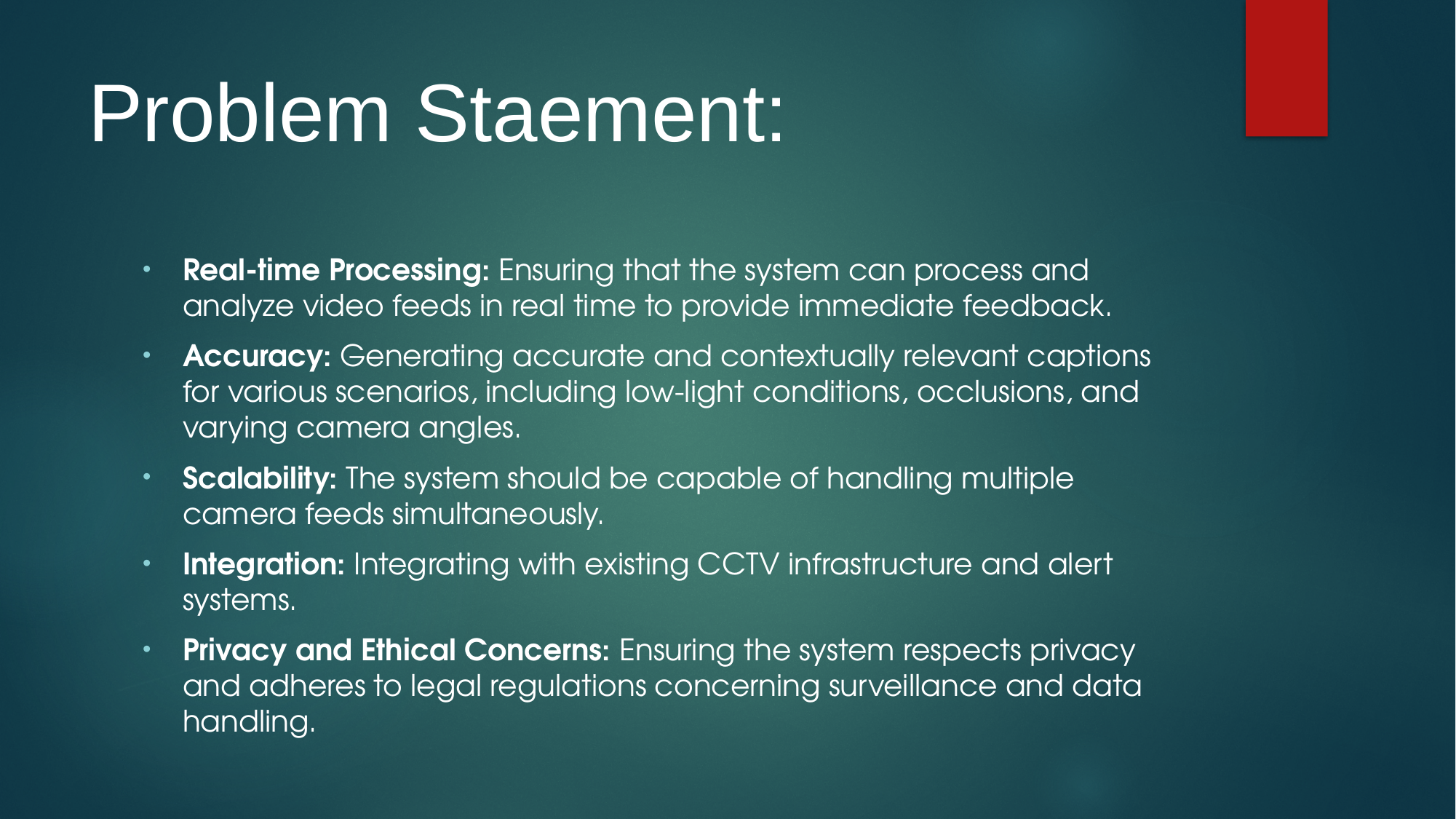

# Problem Staement:

Real-time Processing: Ensuring that the system can process and analyze video feeds in real time to provide immediate feedback.
Accuracy: Generating accurate and contextually relevant captions for various scenarios, including low-light conditions, occlusions, and varying camera angles.
Scalability: The system should be capable of handling multiple camera feeds simultaneously.
Integration: Integrating with existing CCTV infrastructure and alert systems.
Privacy and Ethical Concerns: Ensuring the system respects privacy and adheres to legal regulations concerning surveillance and data handling.